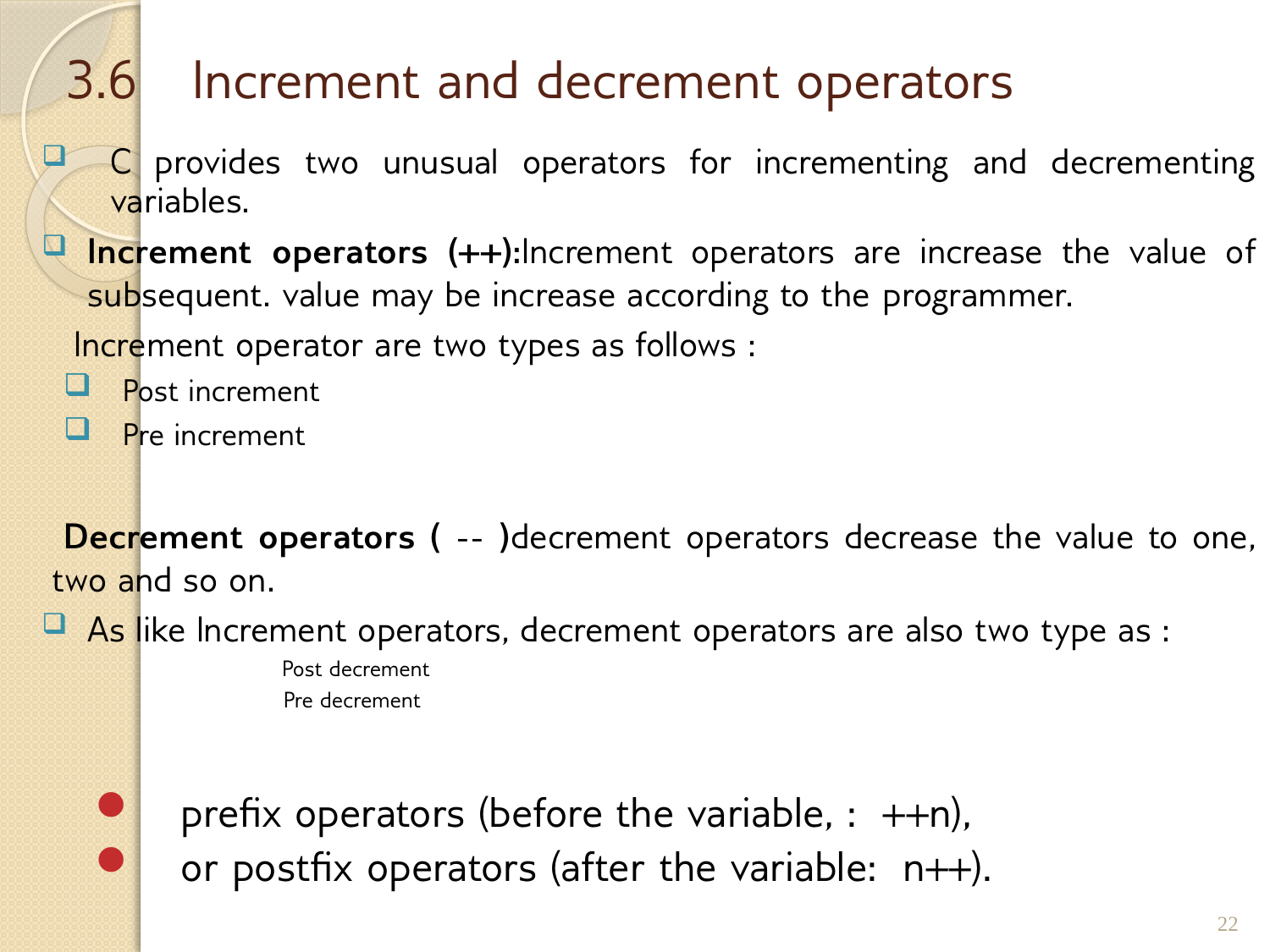

# 3.6	 Increment and decrement operators
C provides two unusual operators for incrementing and decrementing variables.
Increment operators (++):Increment operators are increase the value of subsequent. value may be increase according to the programmer.
  Increment operator are two types as follows :
Post increment
Pre increment

 Decrement operators ( -- )decrement operators decrease the value to one, two and so on.
As like Increment operators, decrement operators are also two type as :
Post decrement
     Pre decrement

prefix operators (before the variable, :  ++n),
or postfix operators (after the variable:  n++).
22